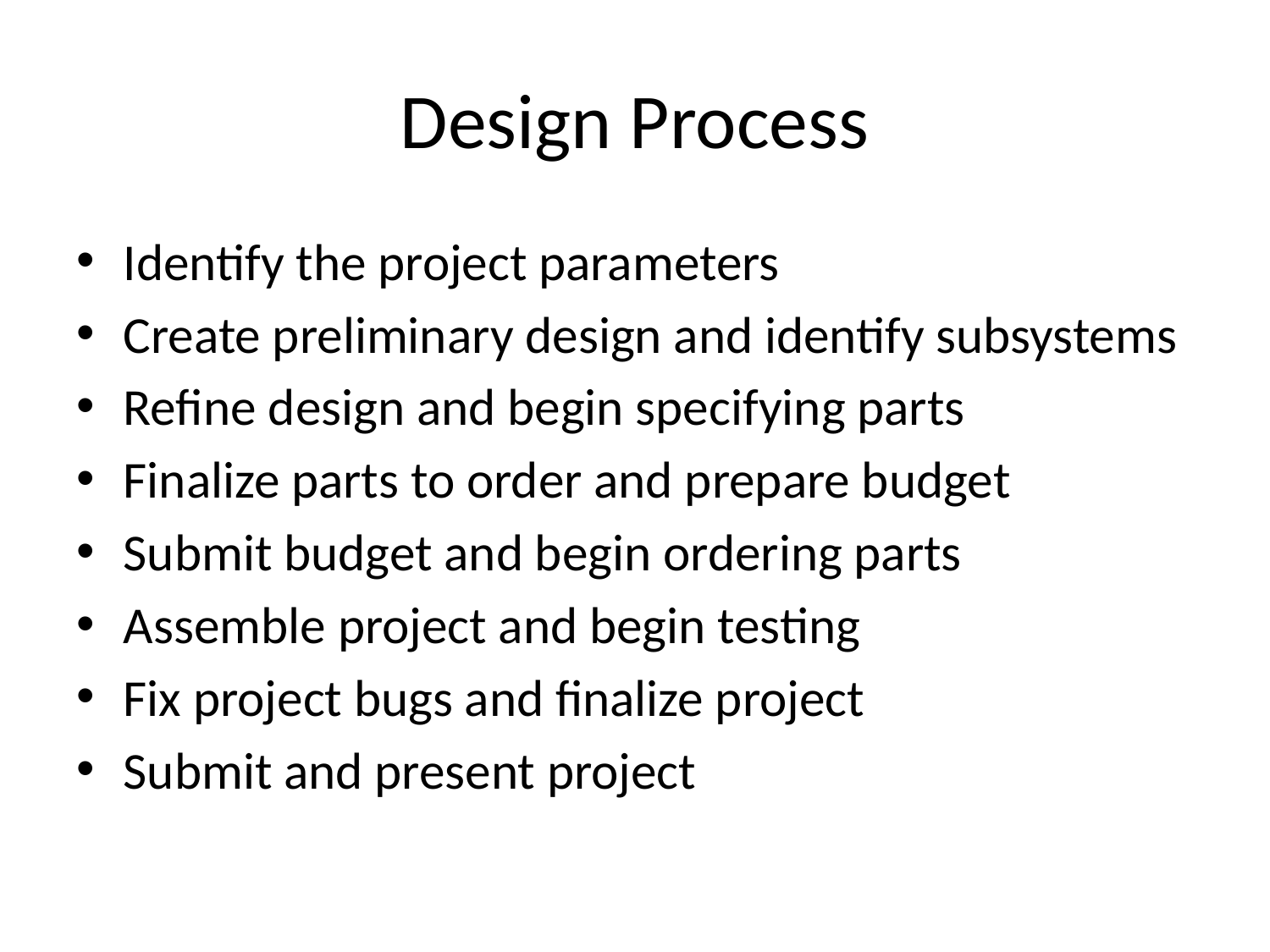

# Design Process
Identify the project parameters
Create preliminary design and identify subsystems
Refine design and begin specifying parts
Finalize parts to order and prepare budget
Submit budget and begin ordering parts
Assemble project and begin testing
Fix project bugs and finalize project
Submit and present project